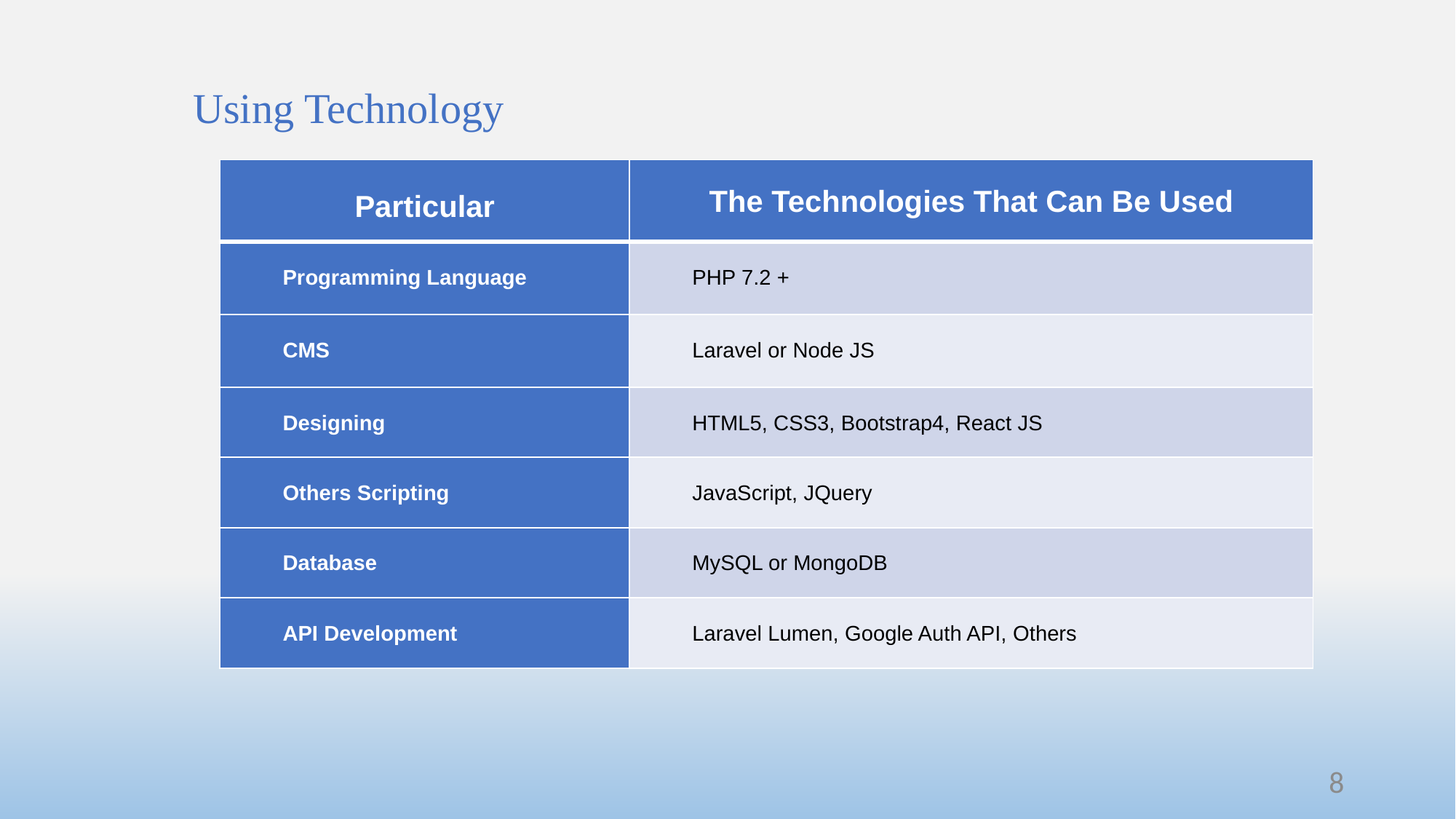

Using Technology
| Particular | The Technologies That Can Be Used |
| --- | --- |
| Programming Language | PHP 7.2 + |
| CMS | Laravel or Node JS |
| Designing | HTML5, CSS3, Bootstrap4, React JS |
| Others Scripting | JavaScript, JQuery |
| Database | MySQL or MongoDB |
| API Development | Laravel Lumen, Google Auth API, Others |
8